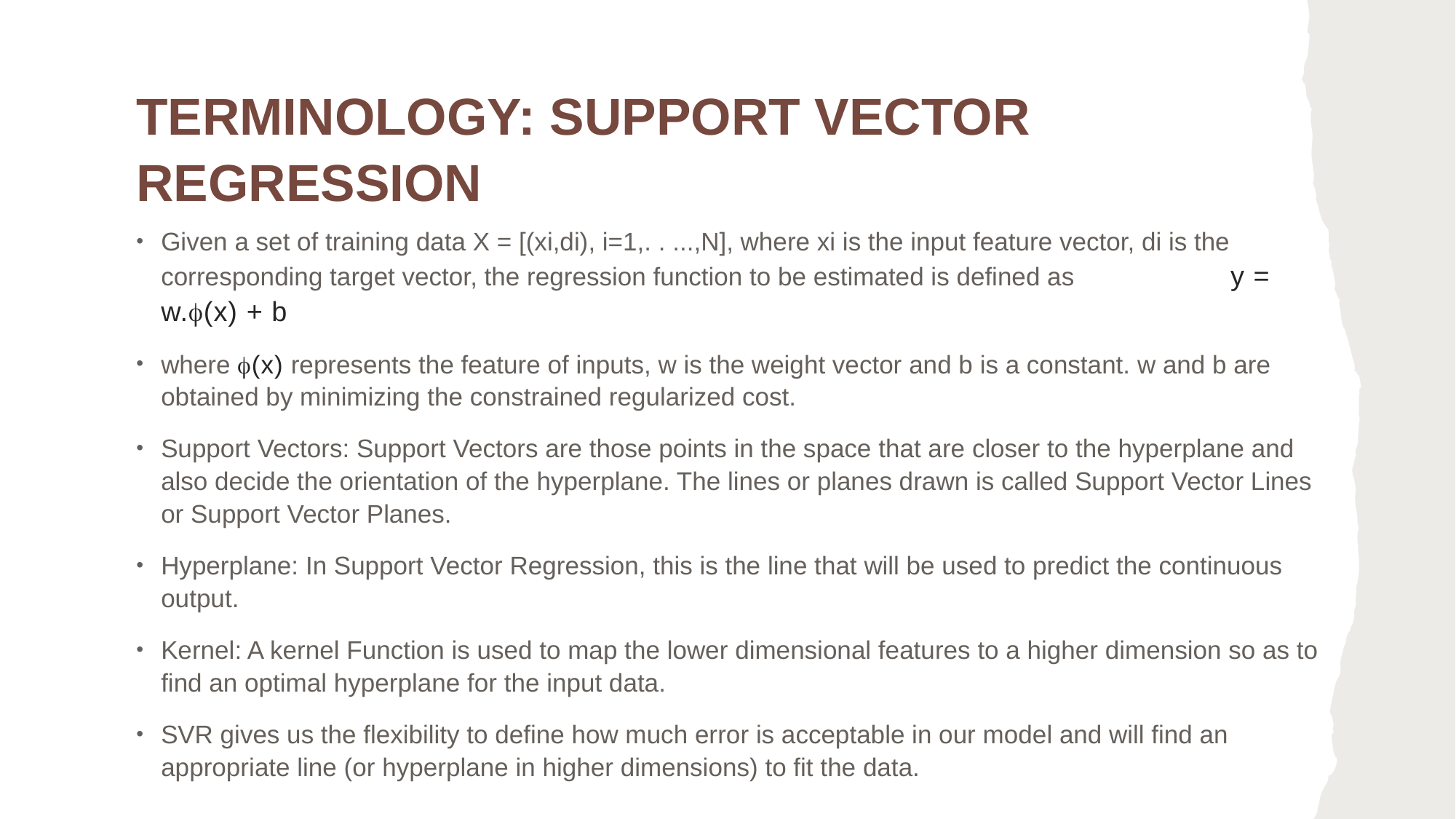

# Terminology: Support Vector Regression
Given a set of training data X = [(xi,di), i=1,. . ...,N], where xi is the input feature vector, di is the corresponding target vector, the regression function to be estimated is defined as                      y = w.φ(x) + b
where φ(x) represents the feature of inputs, w is the weight vector and b is a constant. w and b are obtained by minimizing the constrained regularized cost.
Support Vectors: Support Vectors are those points in the space that are closer to the hyperplane and also decide the orientation of the hyperplane. The lines or planes drawn is called Support Vector Lines or Support Vector Planes.
Hyperplane: In Support Vector Regression, this is the line that will be used to predict the continuous output.
Kernel: A kernel Function is used to map the lower dimensional features to a higher dimension so as to find an optimal hyperplane for the input data.
SVR gives us the flexibility to define how much error is acceptable in our model and will find an appropriate line (or hyperplane in higher dimensions) to fit the data.